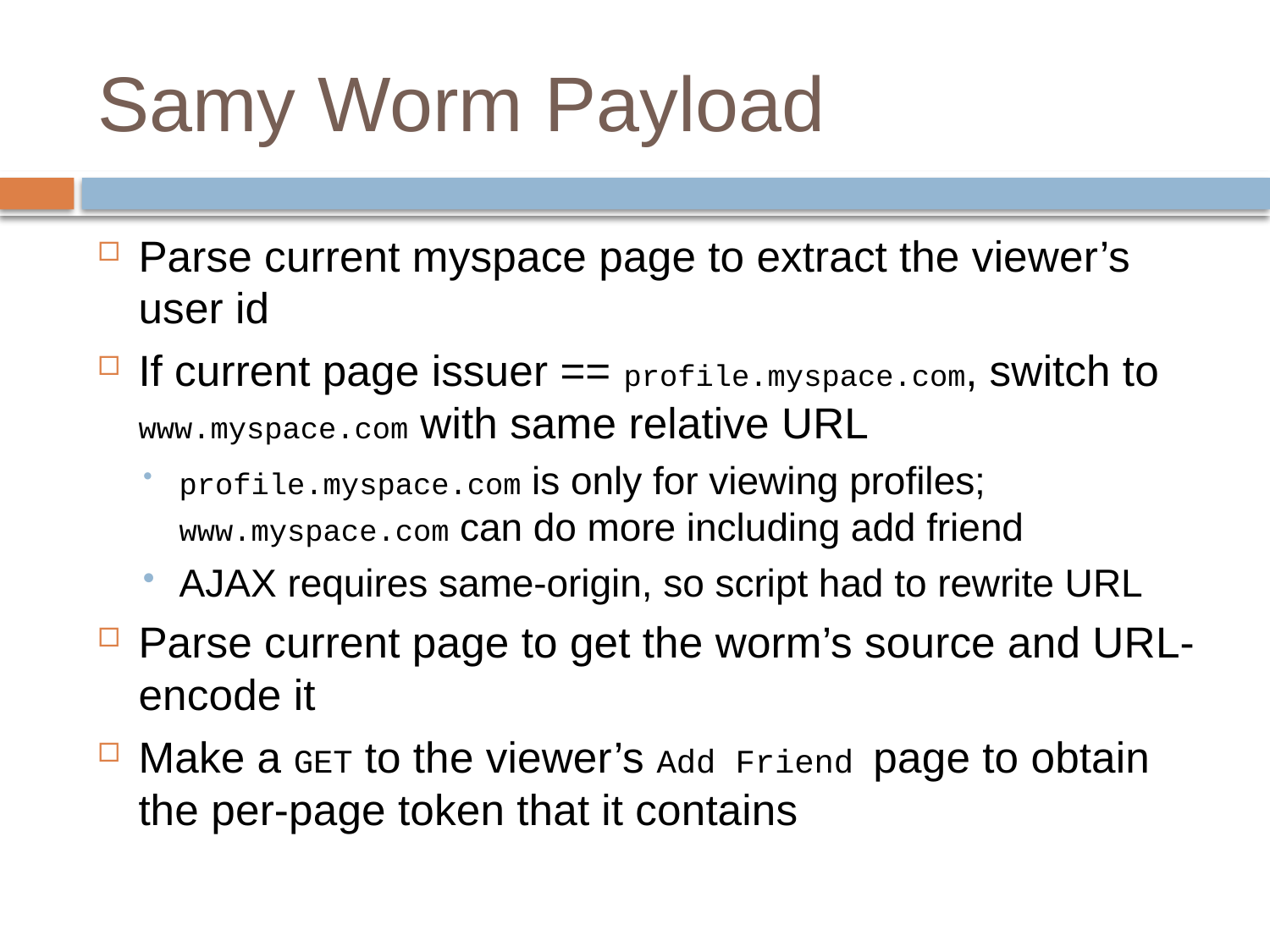

# Samy Worm Payload
Parse current myspace page to extract the viewer’s user id
If current page issuer == profile.myspace.com, switch to www.myspace.com with same relative URL
profile.myspace.com is only for viewing profiles; www.myspace.com can do more including add friend
AJAX requires same-origin, so script had to rewrite URL
Parse current page to get the worm’s source and URL-encode it
Make a GET to the viewer’s Add Friend page to obtain the per-page token that it contains